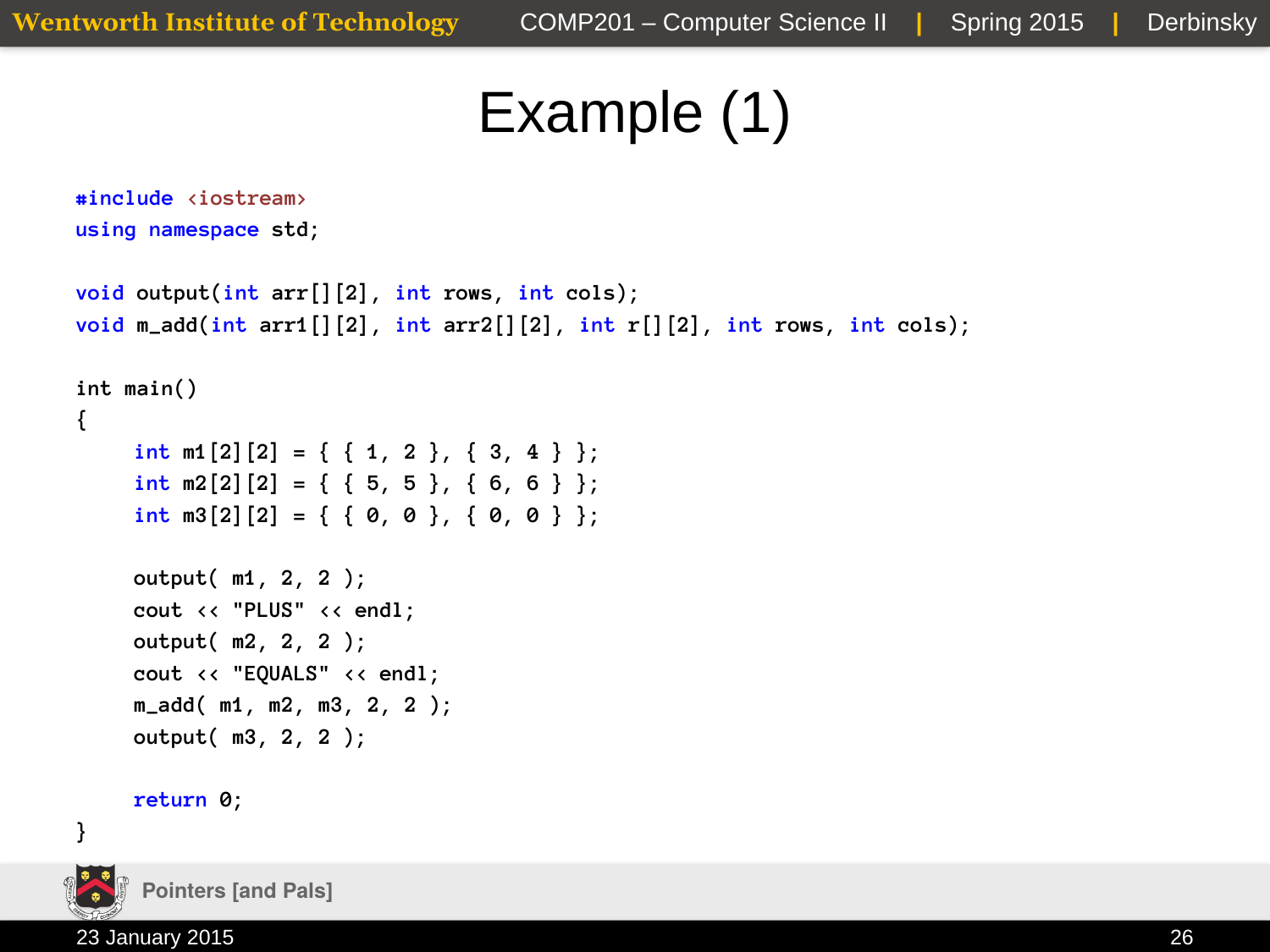

# Example (1)
#include <iostream>
using namespace std;

void output(int arr[][2], int rows, int cols);
void m_add(int arr1[][2], int arr2[][2], int r[][2], int rows, int cols);

int main()
{
	int m1[2][2] = { { 1, 2 }, { 3, 4 } };
	int m2[2][2] = { { 5, 5 }, { 6, 6 } };
	int m3[2][2] = { { 0, 0 }, { 0, 0 } };

	output( m1, 2, 2 );
	cout << "PLUS" << endl;
	output( m2, 2, 2 );
	cout << "EQUALS" << endl;
	m_add( m1, m2, m3, 2, 2 );
	output( m3, 2, 2 );

	return 0;
}
Pointers [and Pals]
23 January 2015
26